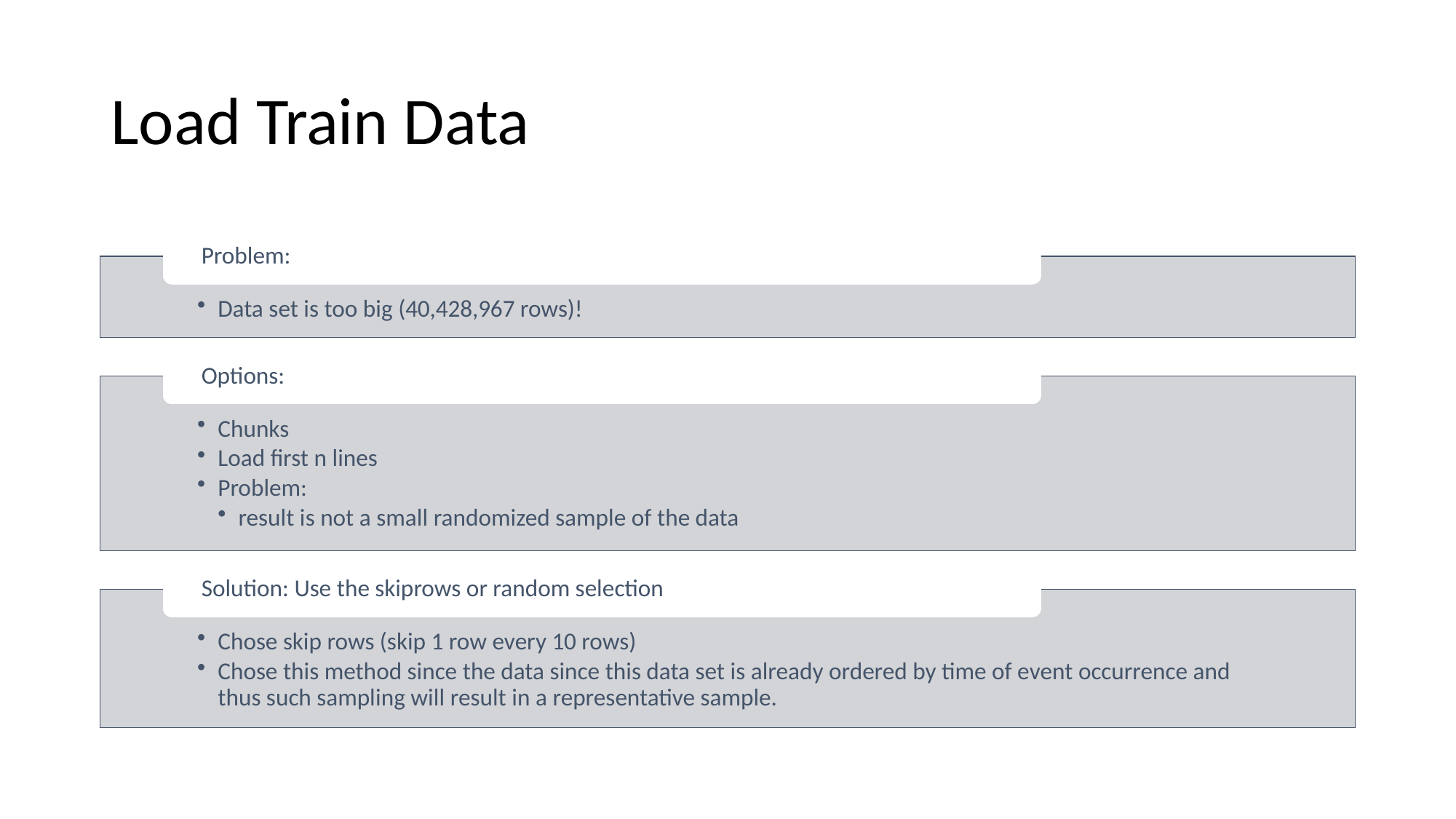

# Load Train Data
Data set is too big (40,428,967 rows)!
Problem:
Chunks
Load first n lines
Problem:
result is not a small randomized sample of the data
Options:
Chose skip rows (skip 1 row every 10 rows)
Chose this method since the data since this data set is already ordered by time of event occurrence and thus such sampling will result in a representative sample.
Solution: Use the skiprows or random selection